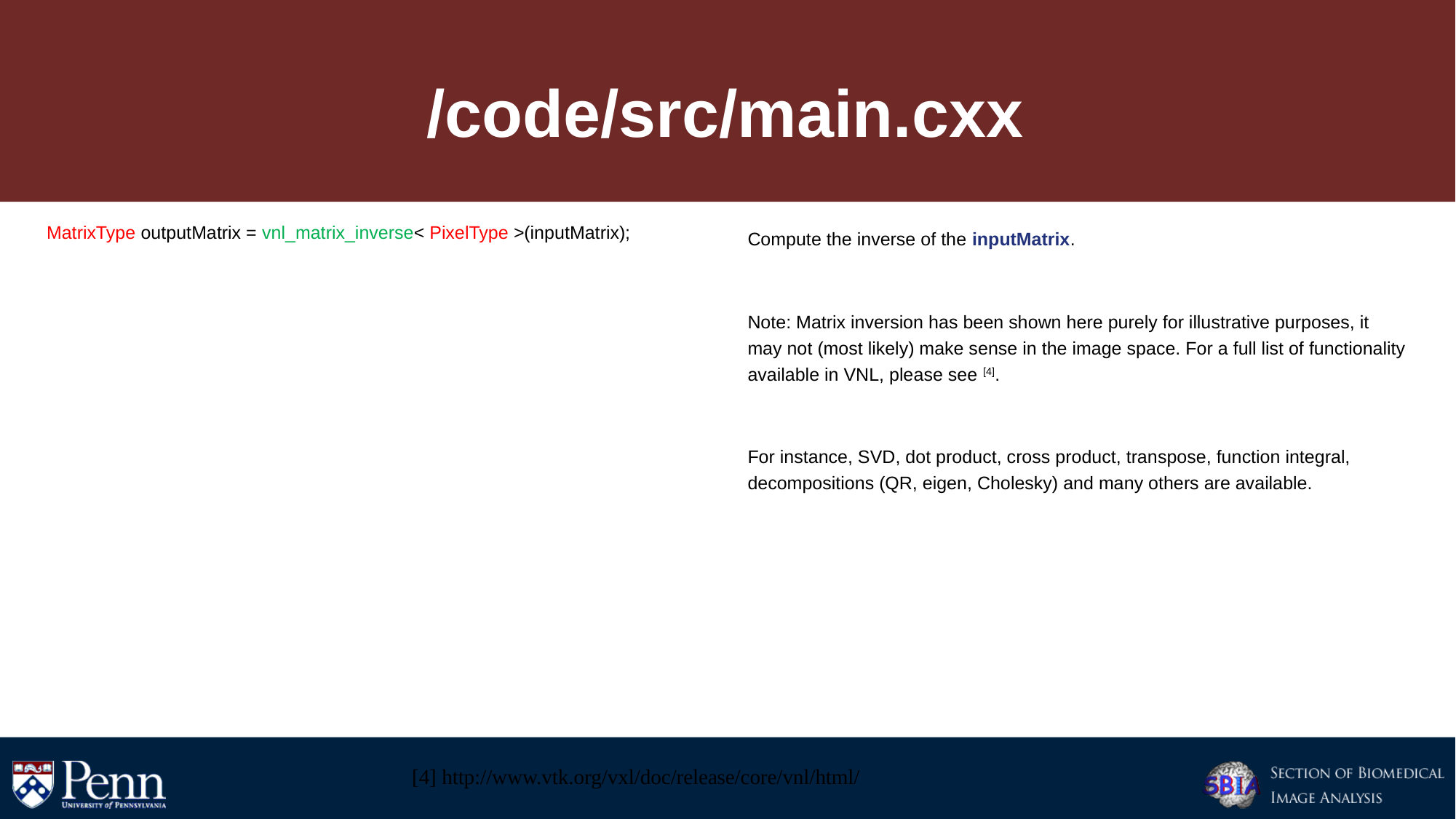

# /code/src/main.cxx
 MatrixType outputMatrix = vnl_matrix_inverse< PixelType >(inputMatrix);

  typedef itk::ImportImageFilter< PixelType, 2> ImportFilterType;
  ImportFilterType::Pointer filter = ImportFilterType::New();

  filter->SetOrigin( inputImage->GetOrigin() );
  filter->SetDirection( inputImage->GetDirection() );
  filter->SetSpacing( inputImage->GetSpacing() );
  filter->SetRegion( inputImage->GetBufferedRegion() );

  bool letFilterManageMemory = true;
  filter->SetImportPointer( outputMatrix.data_block(),
    rows * cols, letFilterManageMemory );
Compute the inverse of the inputMatrix.

Note: Matrix inversion has been shown here purely for illustrative purposes, it may not (most likely) make sense in the image space. For a full list of functionality available in VNL, please see [4].

For instance, SVD, dot product, cross product, transpose, function integral, decompositions (QR, eigen, Cholesky) and many others are available.
[4] http://www.vtk.org/vxl/doc/release/core/vnl/html/